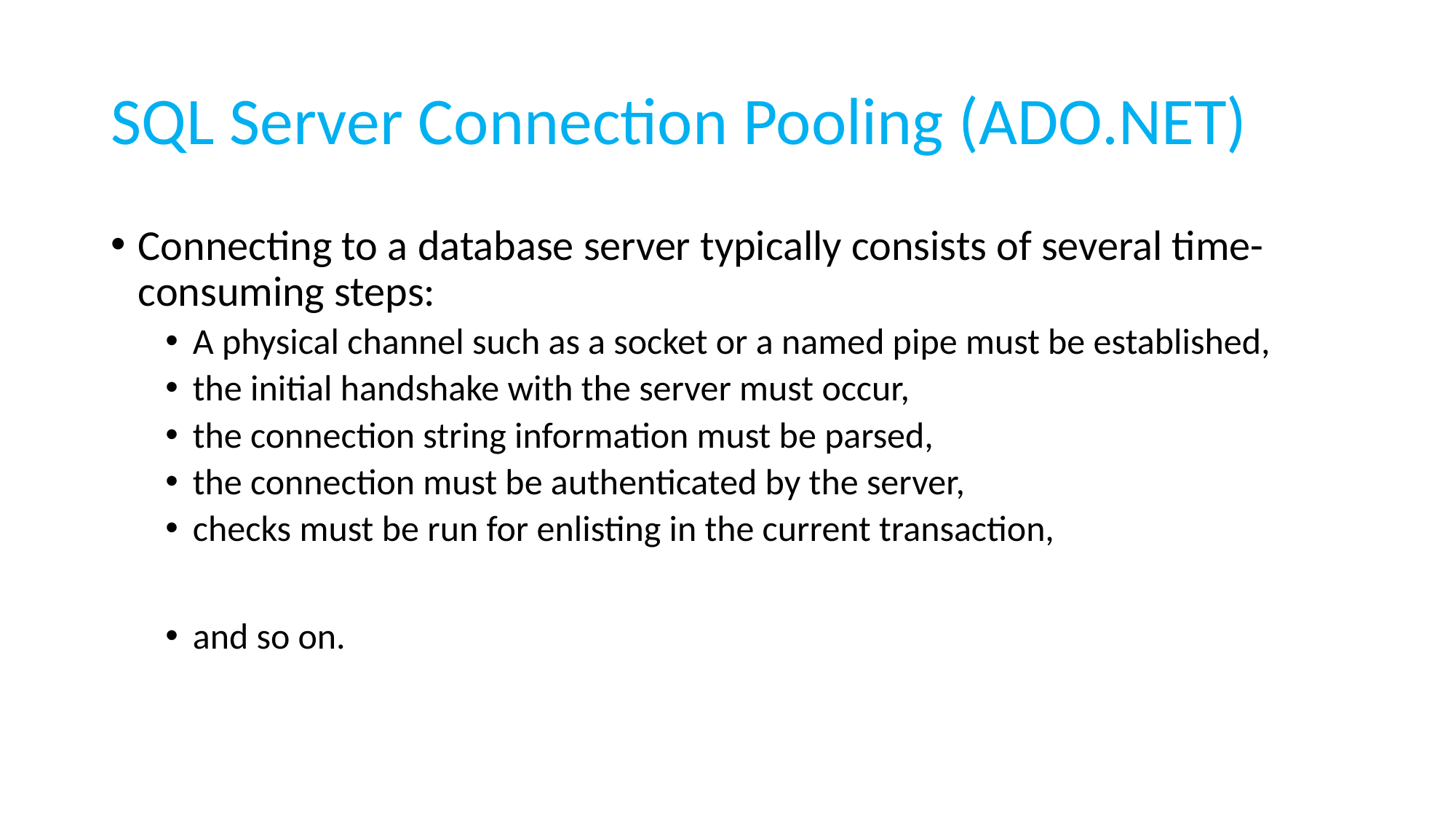

# SQL Server Connection Pooling (ADO.NET)
Connecting to a database server typically consists of several time-consuming steps:
A physical channel such as a socket or a named pipe must be established,
the initial handshake with the server must occur,
the connection string information must be parsed,
the connection must be authenticated by the server,
checks must be run for enlisting in the current transaction,

and so on.